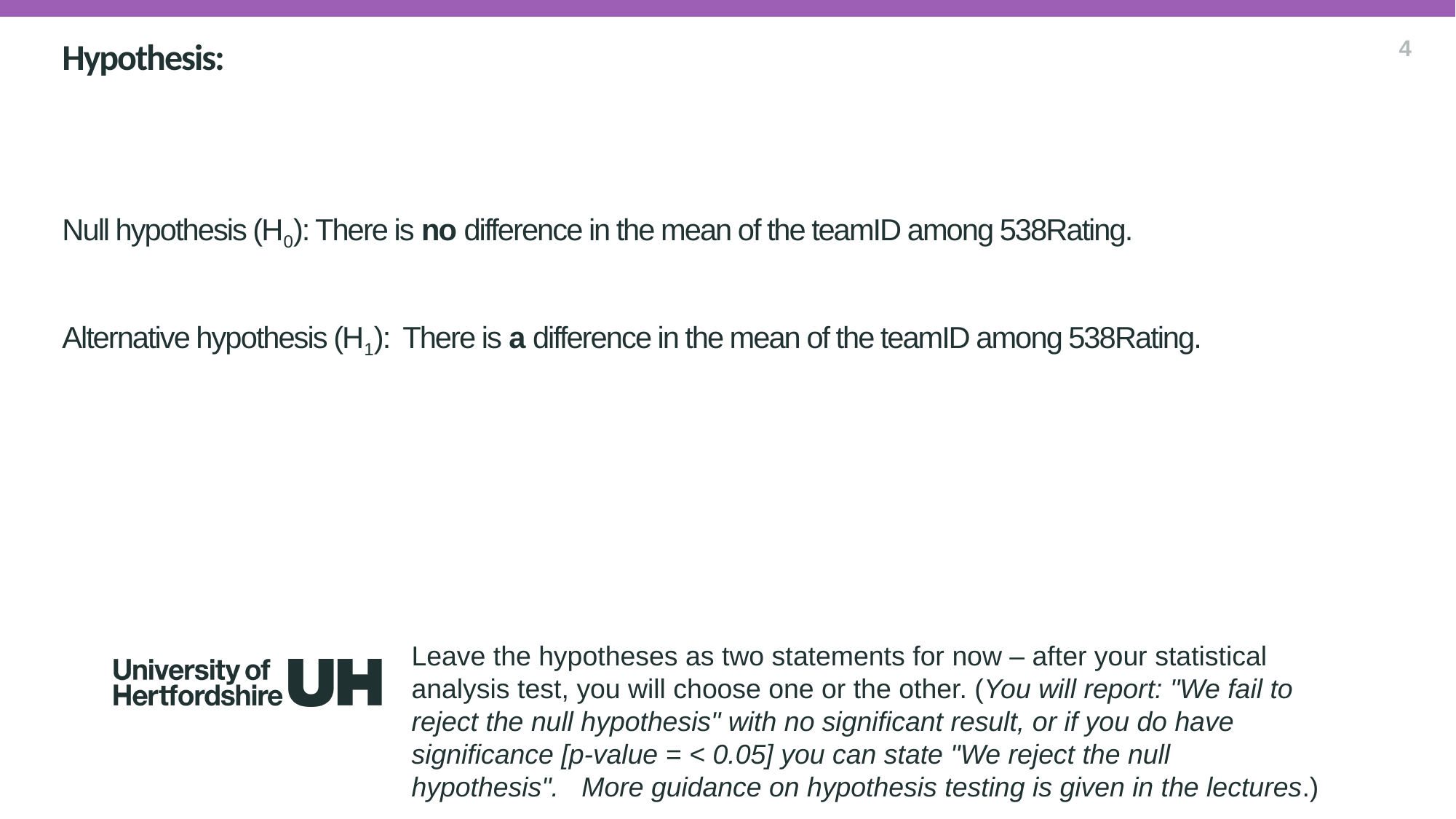

Hypothesis:

Null hypothesis (H0): There is no difference in the mean of the teamID among 538Rating.

Alternative hypothesis (H1):  There is a difference in the mean of the teamID among 538Rating.
4
Leave the hypotheses as two statements for now – after your statistical analysis test, you will choose one or the other. (You will report: "We fail to reject the null hypothesis" with no significant result, or if you do have significance [p-value = < 0.05] you can state "We reject the null hypothesis".   More guidance on hypothesis testing is given in the lectures.)